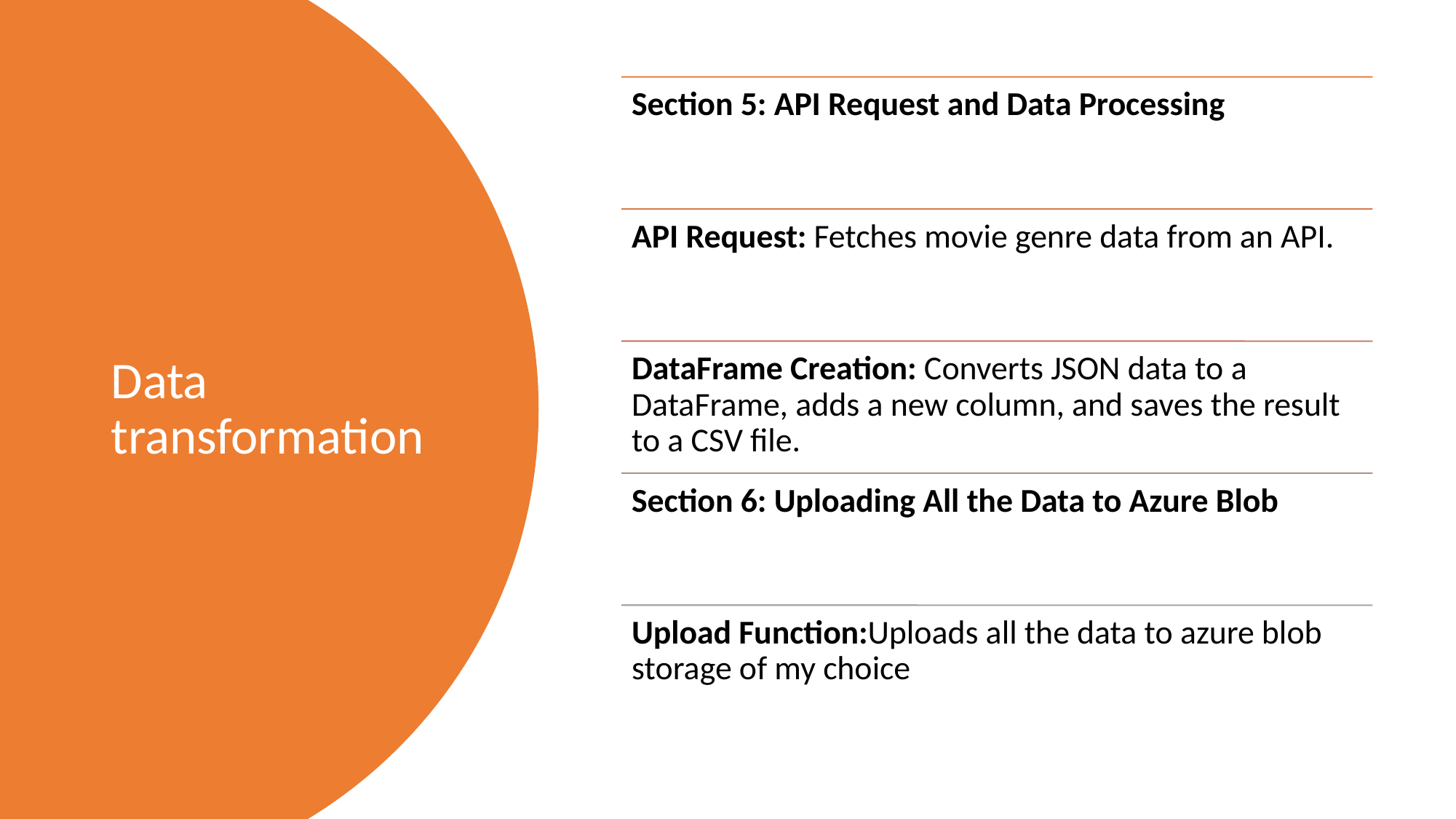

Section 5: API Request and Data Processing
API Request: Fetches movie genre data from an API.
DataFrame Creation: Converts JSON data to a DataFrame, adds a new column, and saves the result to a CSV file.
Section 6: Uploading All the Data to Azure Blob
Upload Function:Uploads all the data to azure blob storage of my choice
# Data transformation